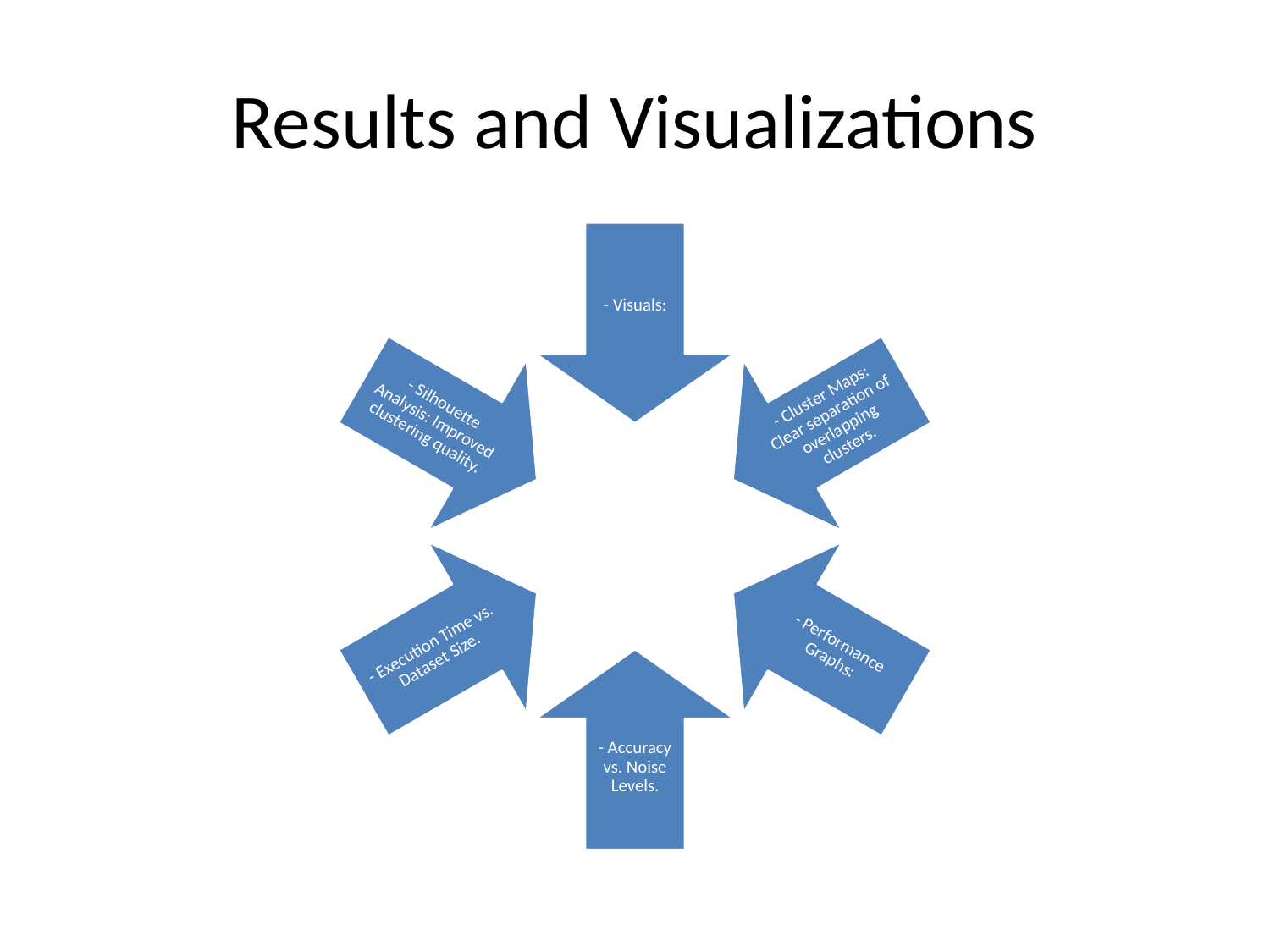

# Results and Visualizations
- Visuals:
- Cluster Maps: Clear separation of overlapping clusters.
- Performance Graphs:
- Accuracy vs. Noise Levels.
- Execution Time vs. Dataset Size.
- Silhouette Analysis: Improved clustering quality.